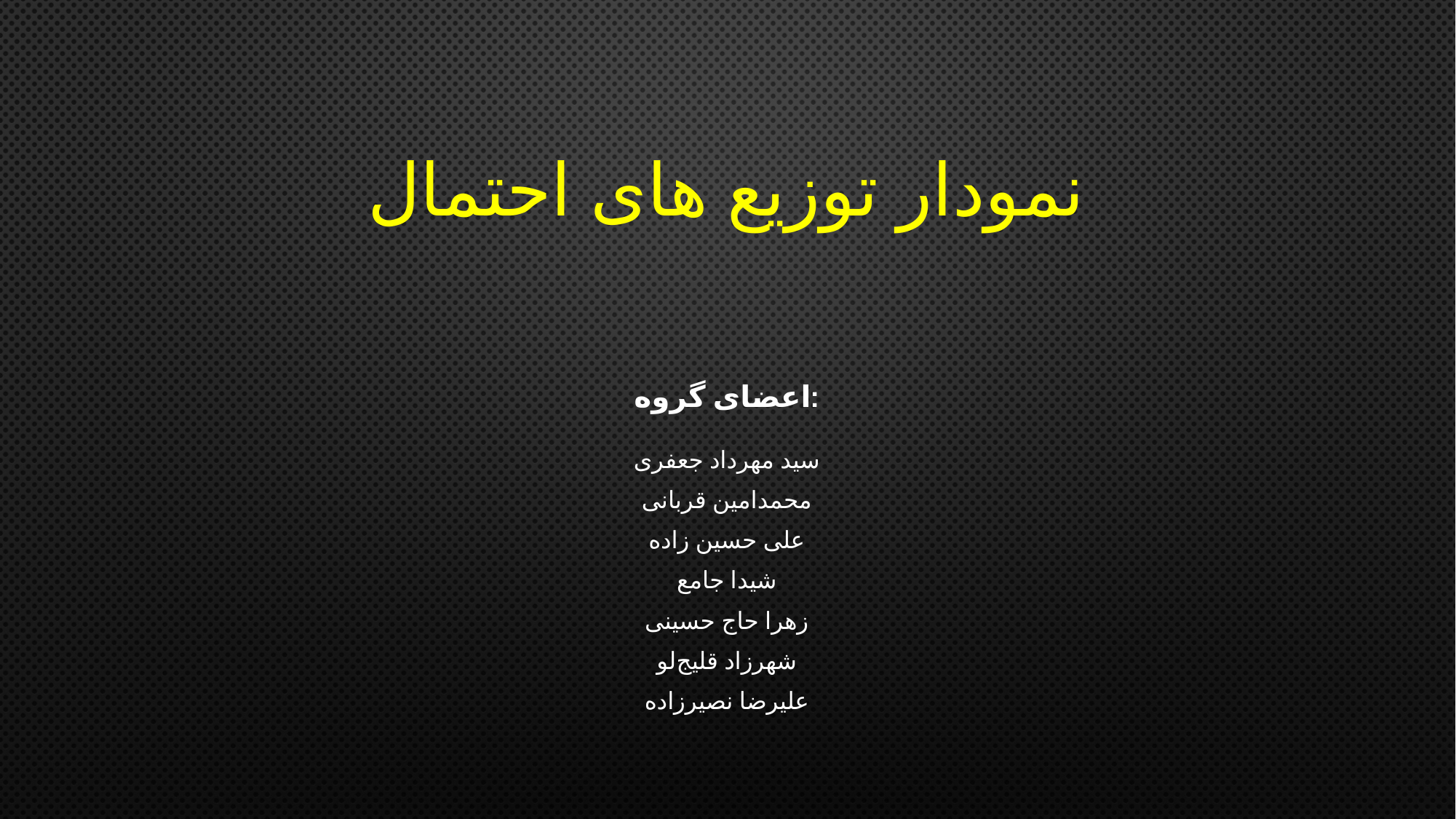

# نمودار توزیع های احتمال
اعضای گروه:

سید مهرداد جعفری
محمدامین قربانی
علی حسین زاده
شیدا جامع
زهرا حاج حسینی
شهرزاد قلیج‌لو
علیرضا نصیرزاده